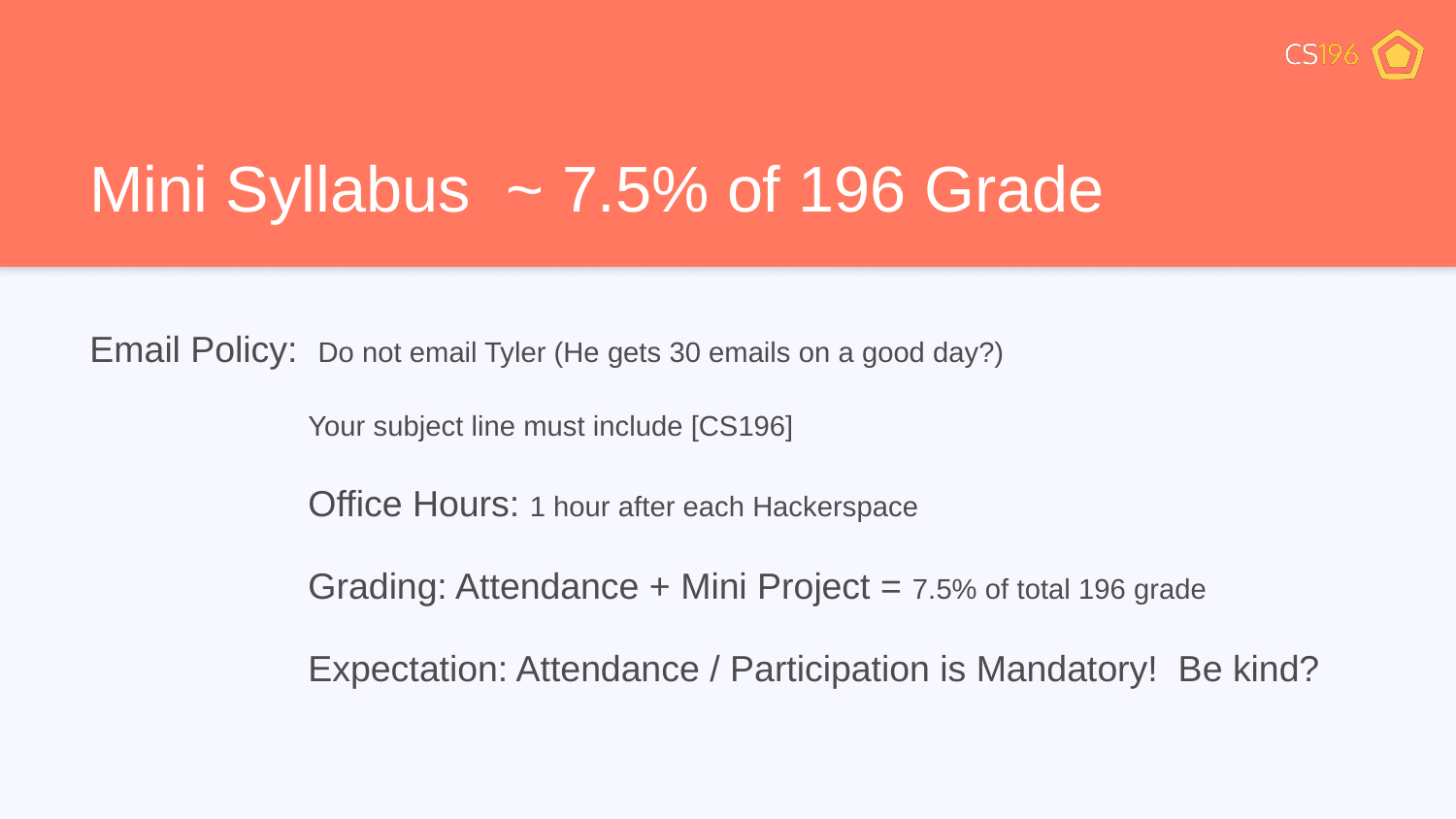

# Mini Syllabus  ~ 7.5% of 196 Grade
Email Policy:  Do not email Tyler (He gets 30 emails on a good day?)
Your subject line must include [CS196]
Office Hours: 1 hour after each Hackerspace
Grading: Attendance + Mini Project = 7.5% of total 196 grade
Expectation: Attendance / Participation is Mandatory!  Be kind?